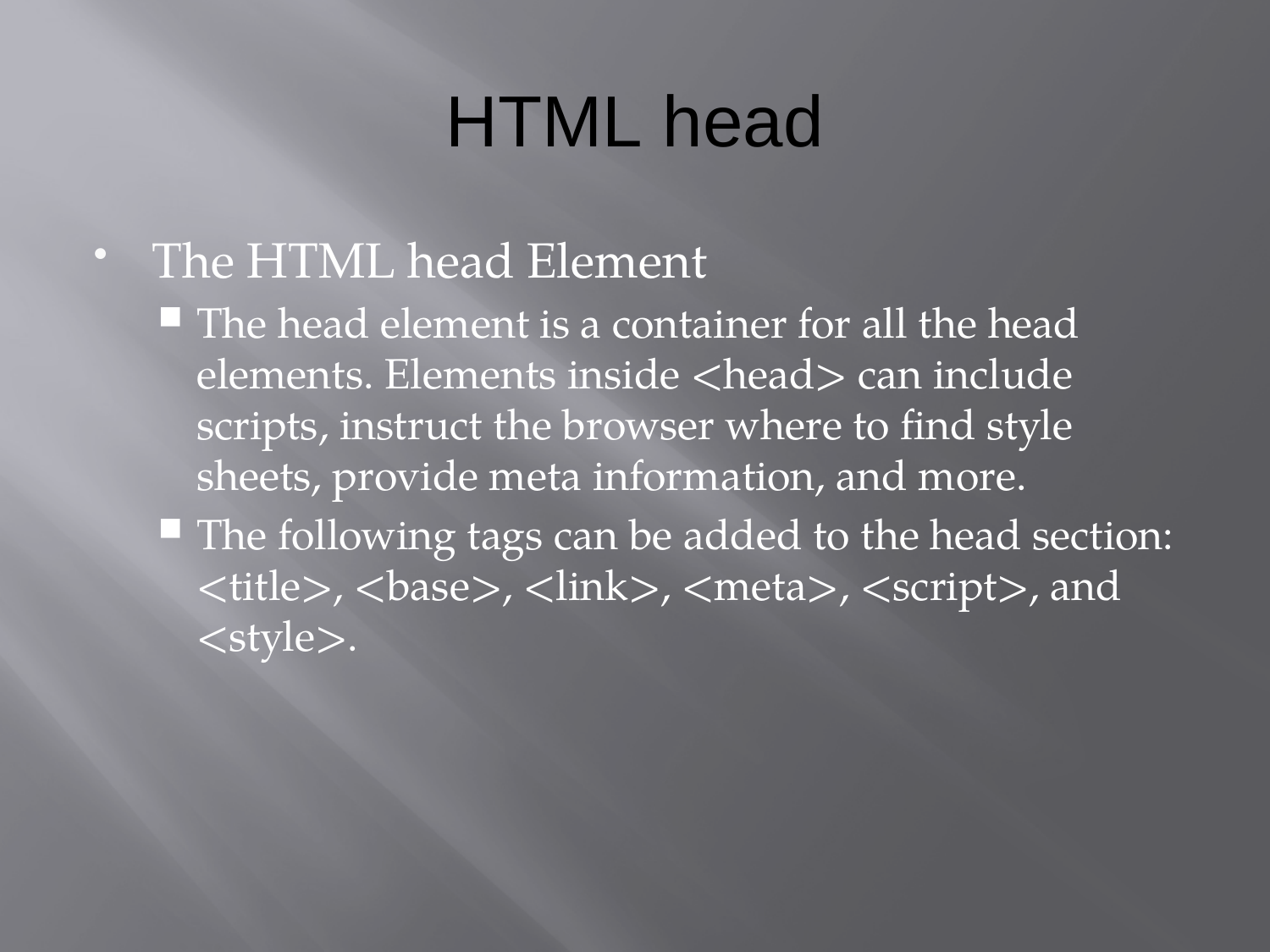

# HTML head
The HTML head Element
The head element is a container for all the head elements. Elements inside <head> can include scripts, instruct the browser where to find style sheets, provide meta information, and more.
The following tags can be added to the head section: <title>, <base>, <link>, <meta>, <script>, and <style>.